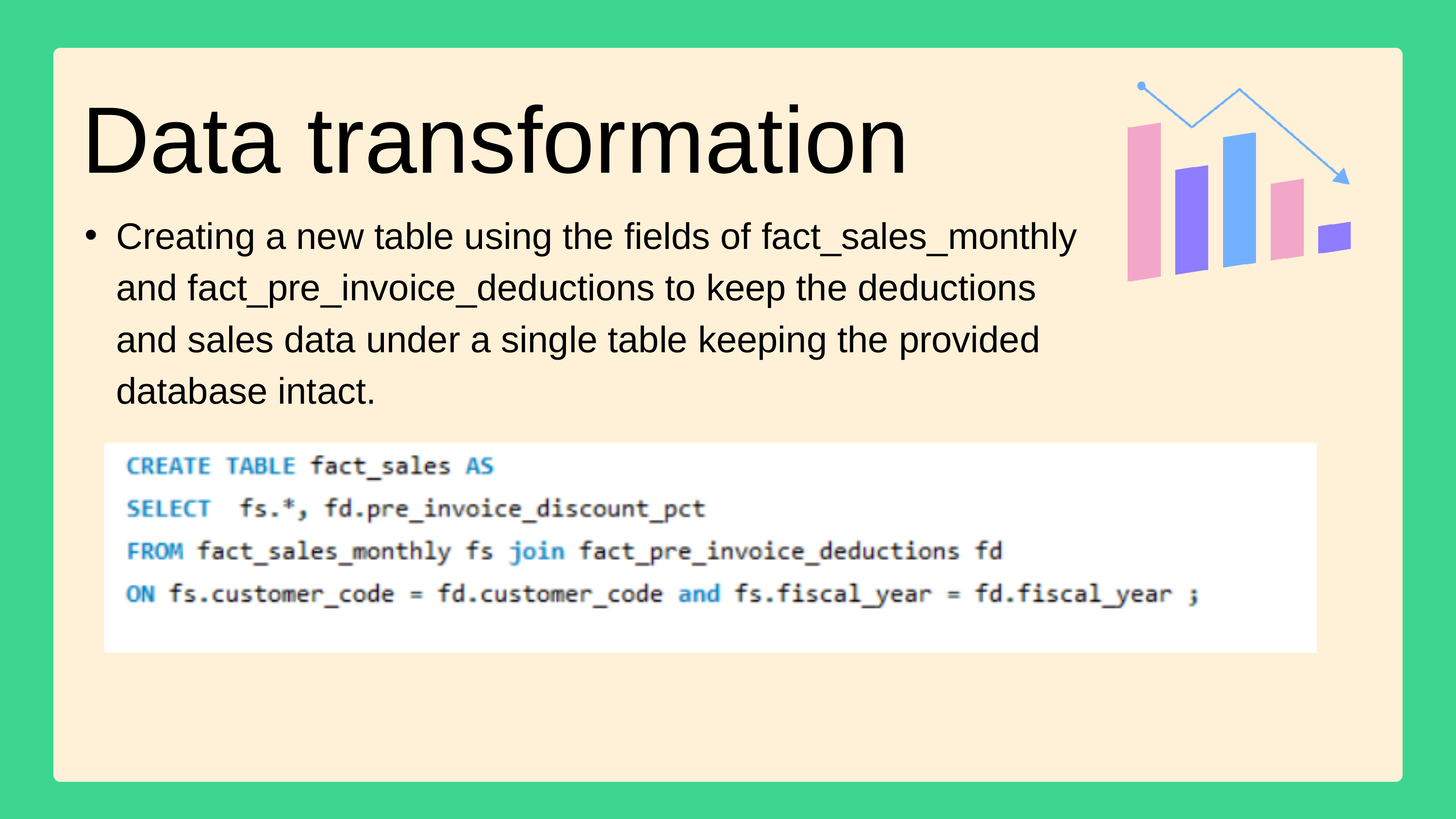

Data transformation
Creating a new table using the fields of fact_sales_monthly and fact_pre_invoice_deductions to keep the deductions and sales data under a single table keeping the provided database intact.